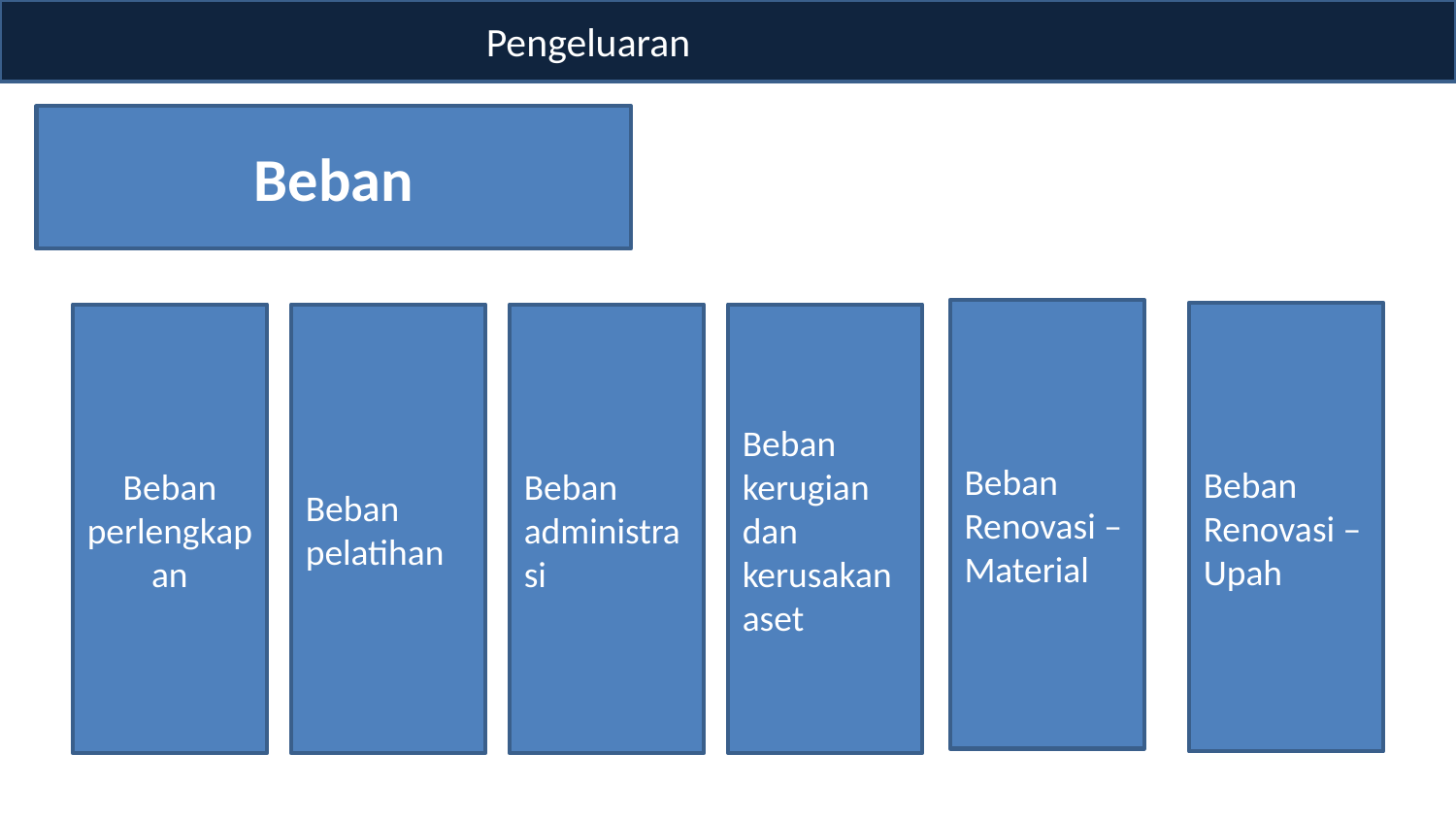

Pengeluaran
Beban
Beban Renovasi – Material
Beban Renovasi – Upah
Beban perlengkapan
Beban pelatihan
Beban administrasi
Beban kerugian dan kerusakan aset